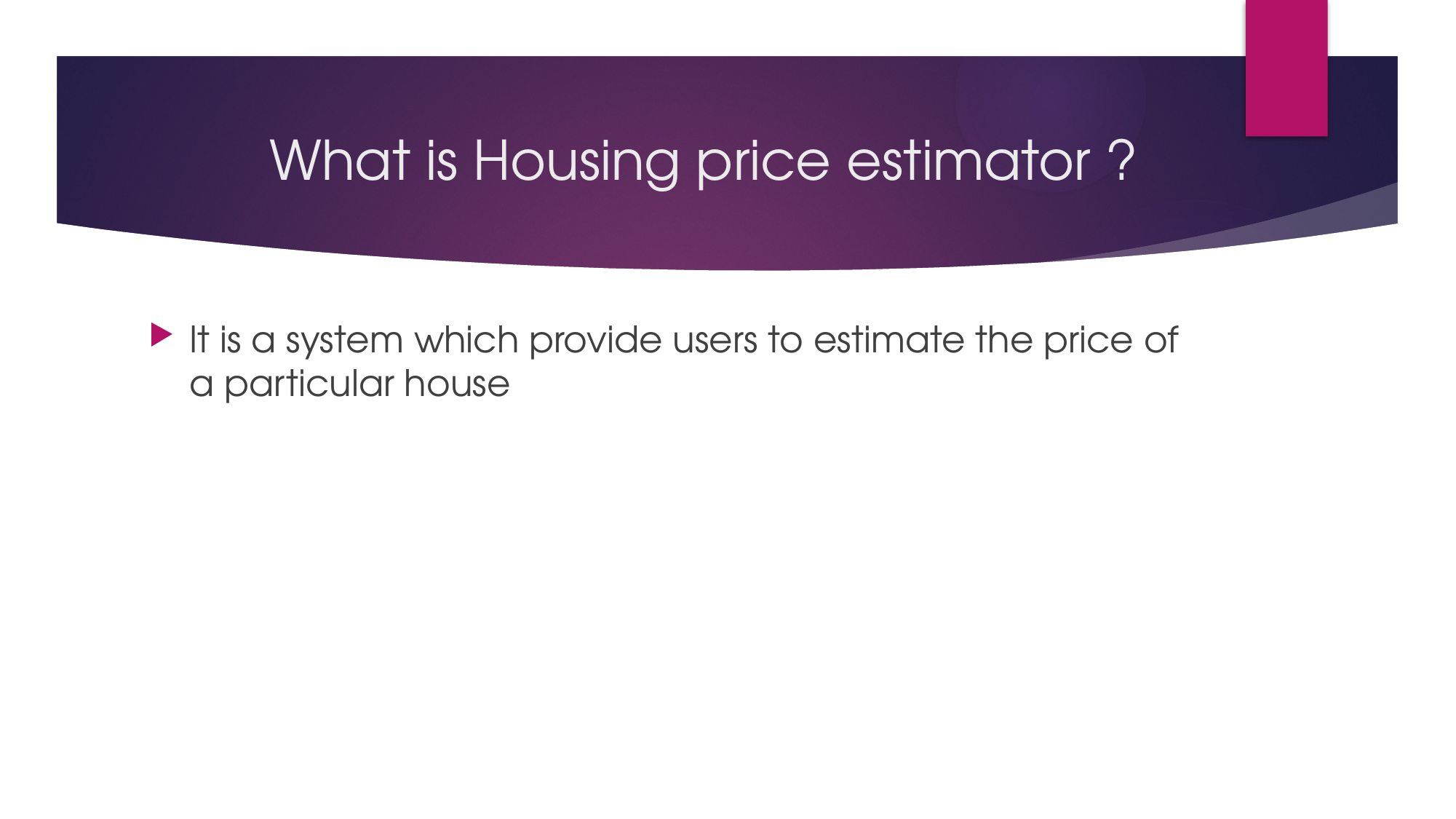

# What is Housing price estimator ?
It is a system which provide users to estimate the price of a particular house